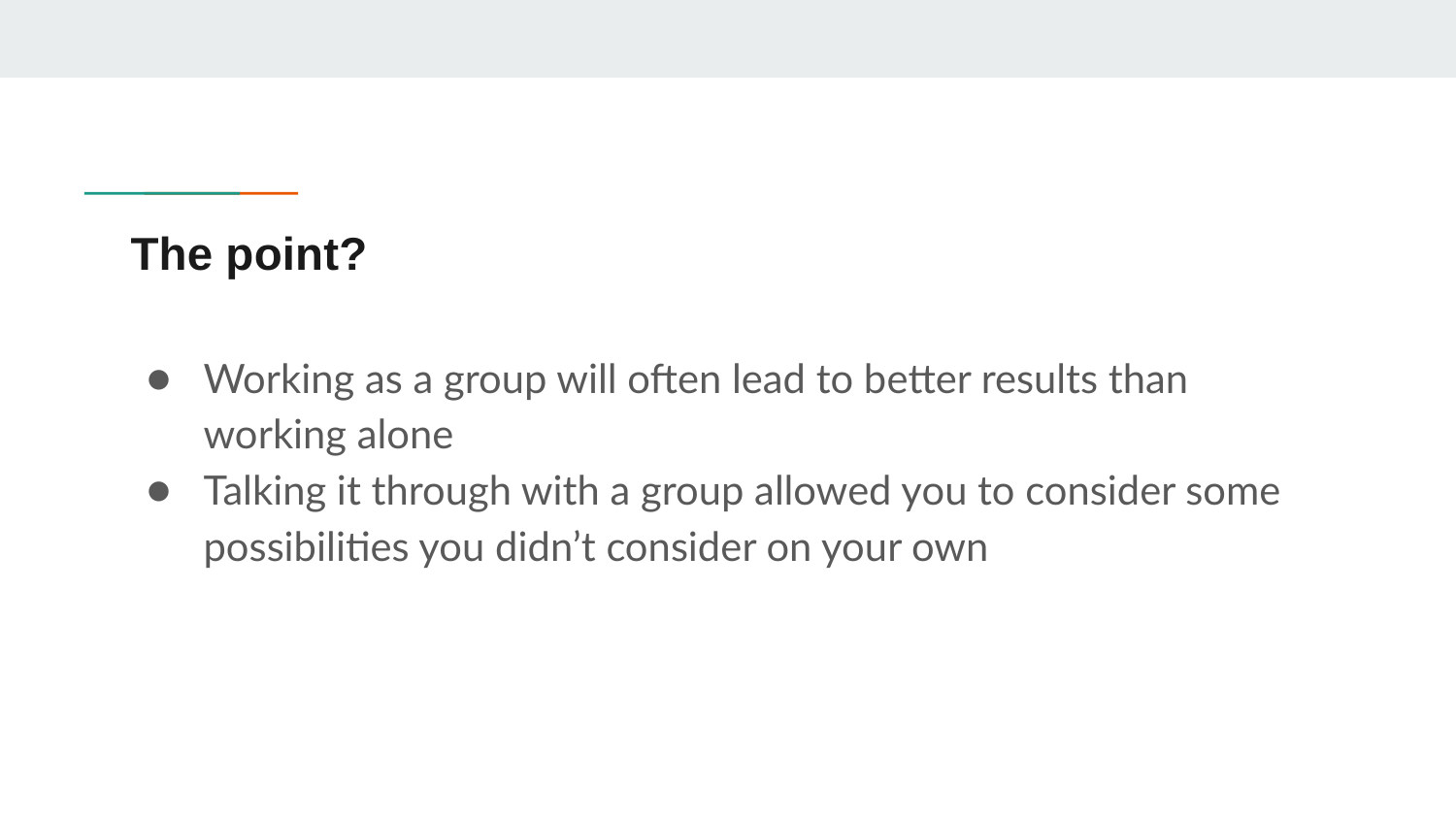

# The point?
Working as a group will often lead to better results than working alone
Talking it through with a group allowed you to consider some possibilities you didn’t consider on your own